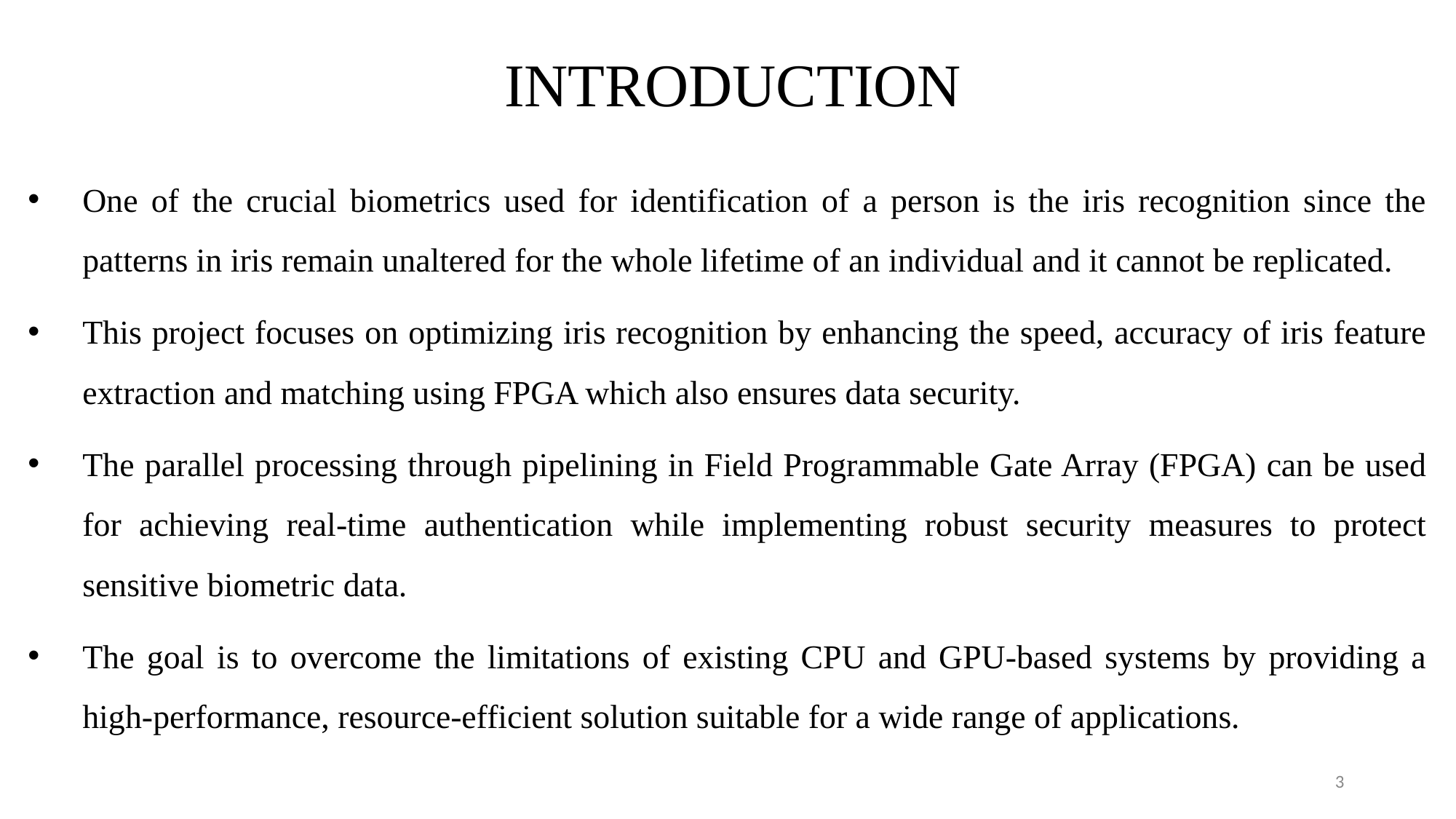

INTRODUCTION
One of the crucial biometrics used for identification of a person is the iris recognition since the patterns in iris remain unaltered for the whole lifetime of an individual and it cannot be replicated.
This project focuses on optimizing iris recognition by enhancing the speed, accuracy of iris feature extraction and matching using FPGA which also ensures data security.
The parallel processing through pipelining in Field Programmable Gate Array (FPGA) can be used for achieving real-time authentication while implementing robust security measures to protect sensitive biometric data.
The goal is to overcome the limitations of existing CPU and GPU-based systems by providing a high-performance, resource-efficient solution suitable for a wide range of applications.
3